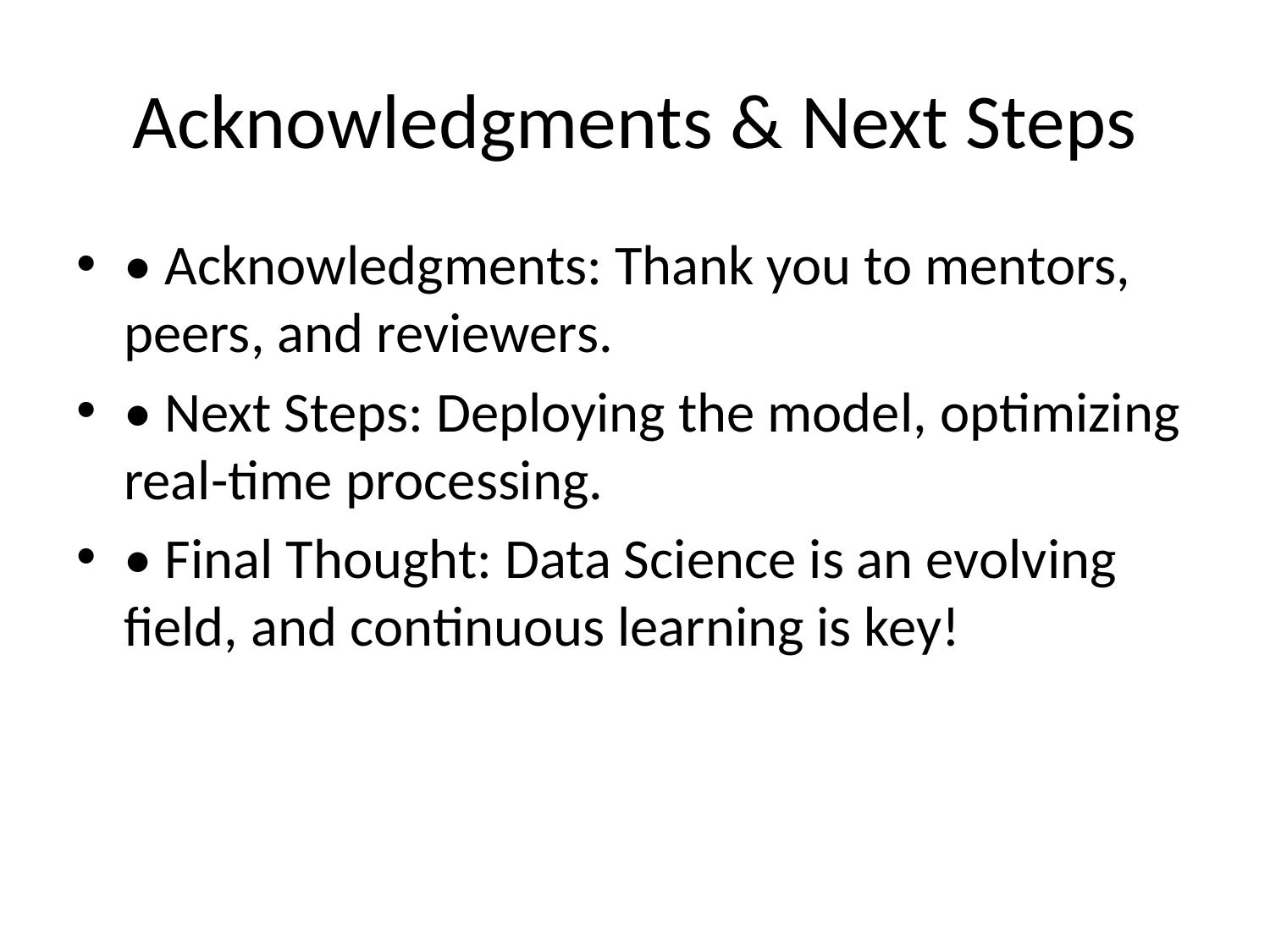

# Acknowledgments & Next Steps
• Acknowledgments: Thank you to mentors, peers, and reviewers.
• Next Steps: Deploying the model, optimizing real-time processing.
• Final Thought: Data Science is an evolving field, and continuous learning is key!